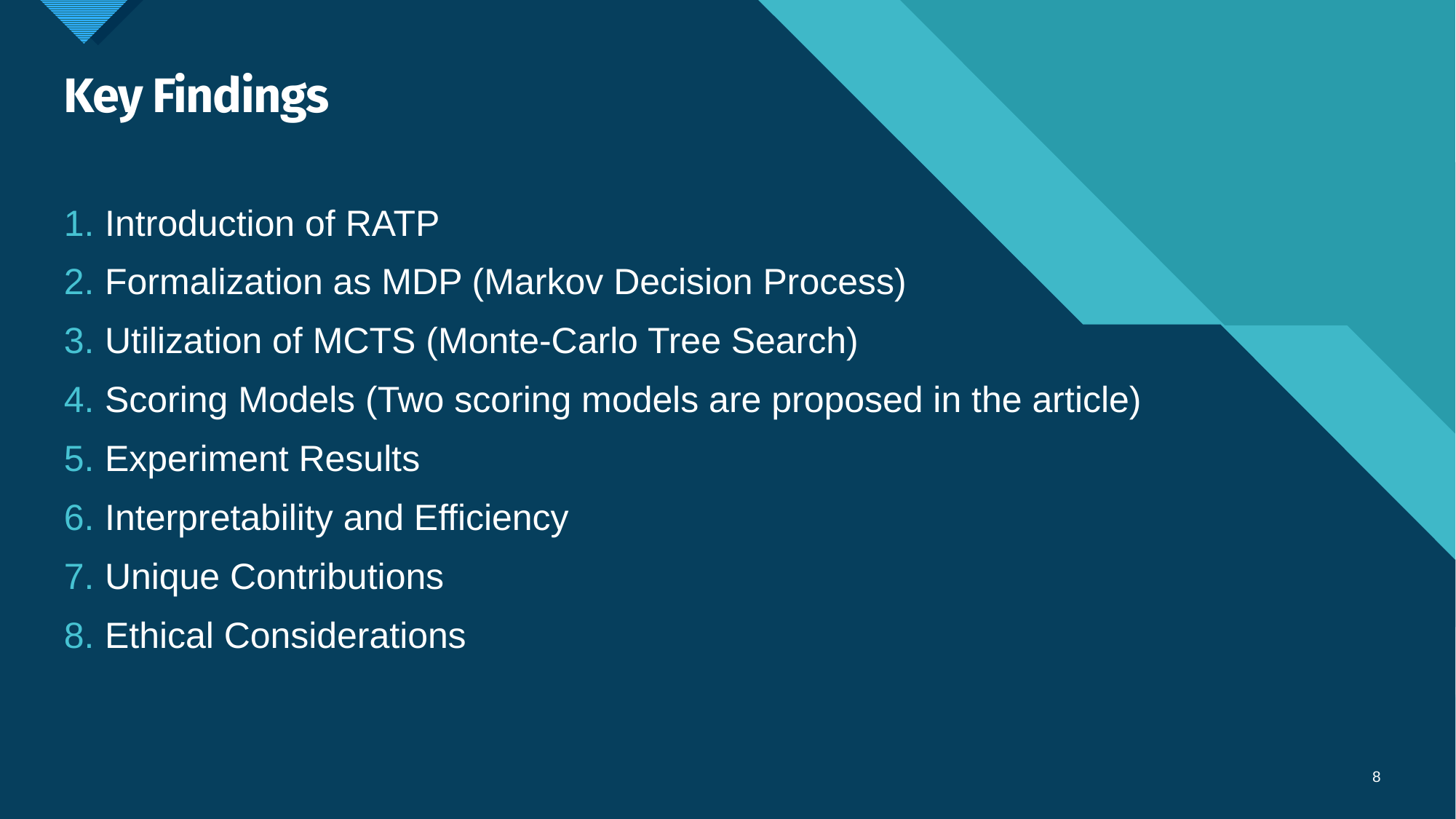

# Key Findings
Introduction of RATP
Formalization as MDP (Markov Decision Process)
Utilization of MCTS (Monte-Carlo Tree Search)
Scoring Models (Two scoring models are proposed in the article)
Experiment Results
Interpretability and Efficiency
Unique Contributions
Ethical Considerations
8